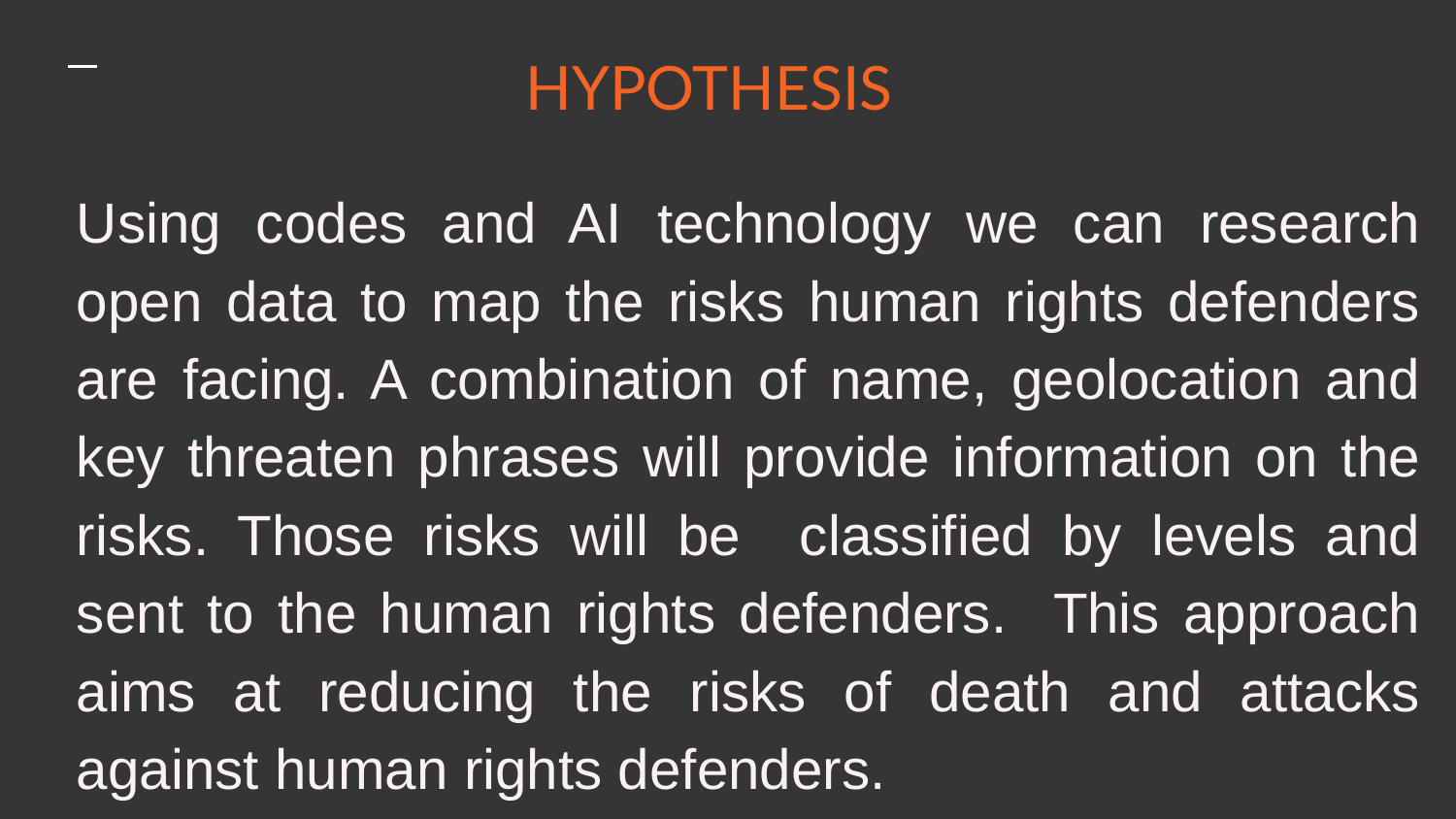

HYPOTHESIS
# Using codes and AI technology we can research open data to map the risks human rights defenders are facing. A combination of name, geolocation and key threaten phrases will provide information on the risks. Those risks will be  classified by levels and sent to the human rights defenders.  This approach aims at reducing the risks of death and attacks against human rights defenders.